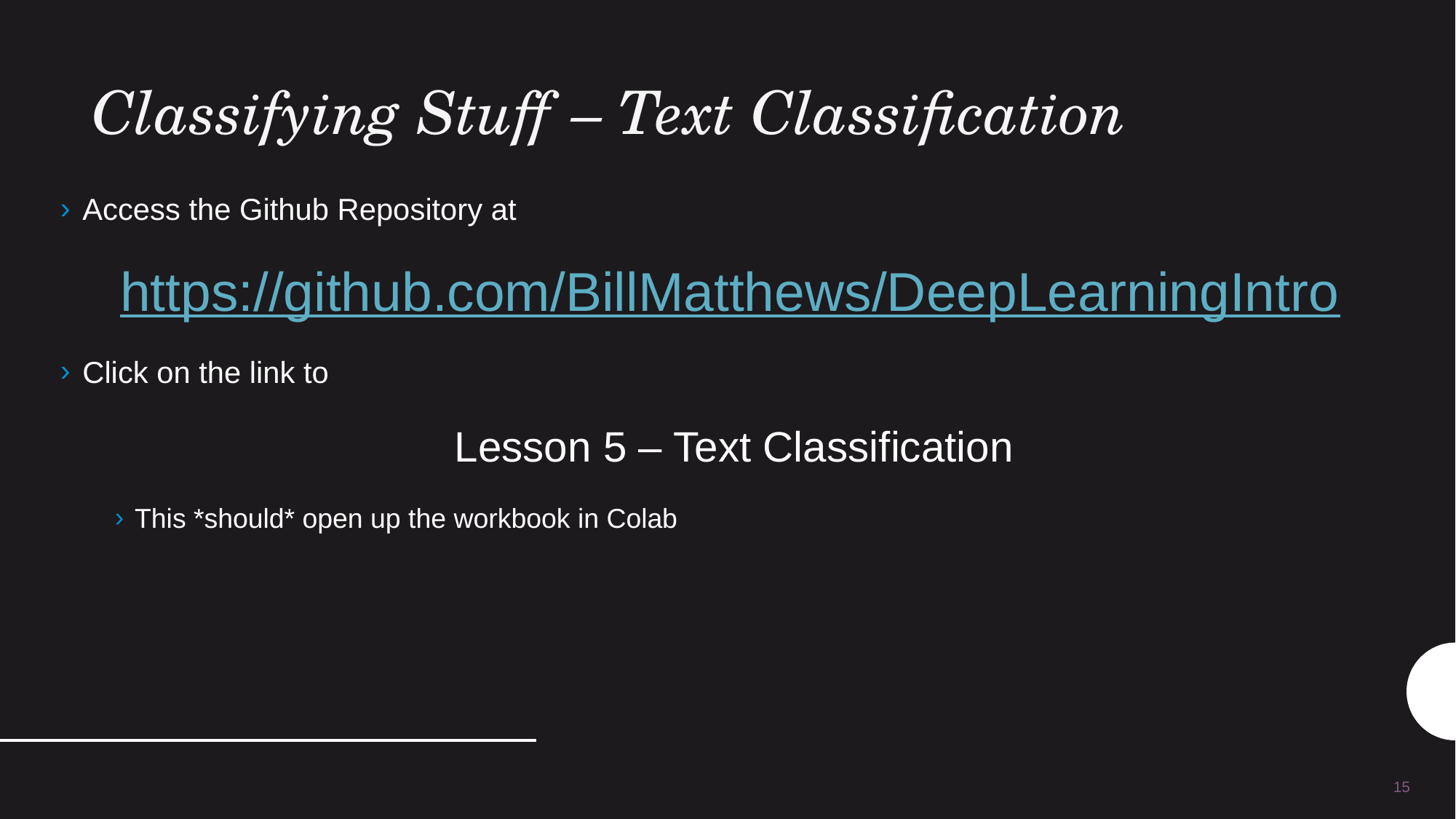

# Classifying Stuff – Text Classification
Access the Github Repository at
https://github.com/BillMatthews/DeepLearningIntro
Click on the link to
 Lesson 5 – Text Classification
This *should* open up the workbook in Colab